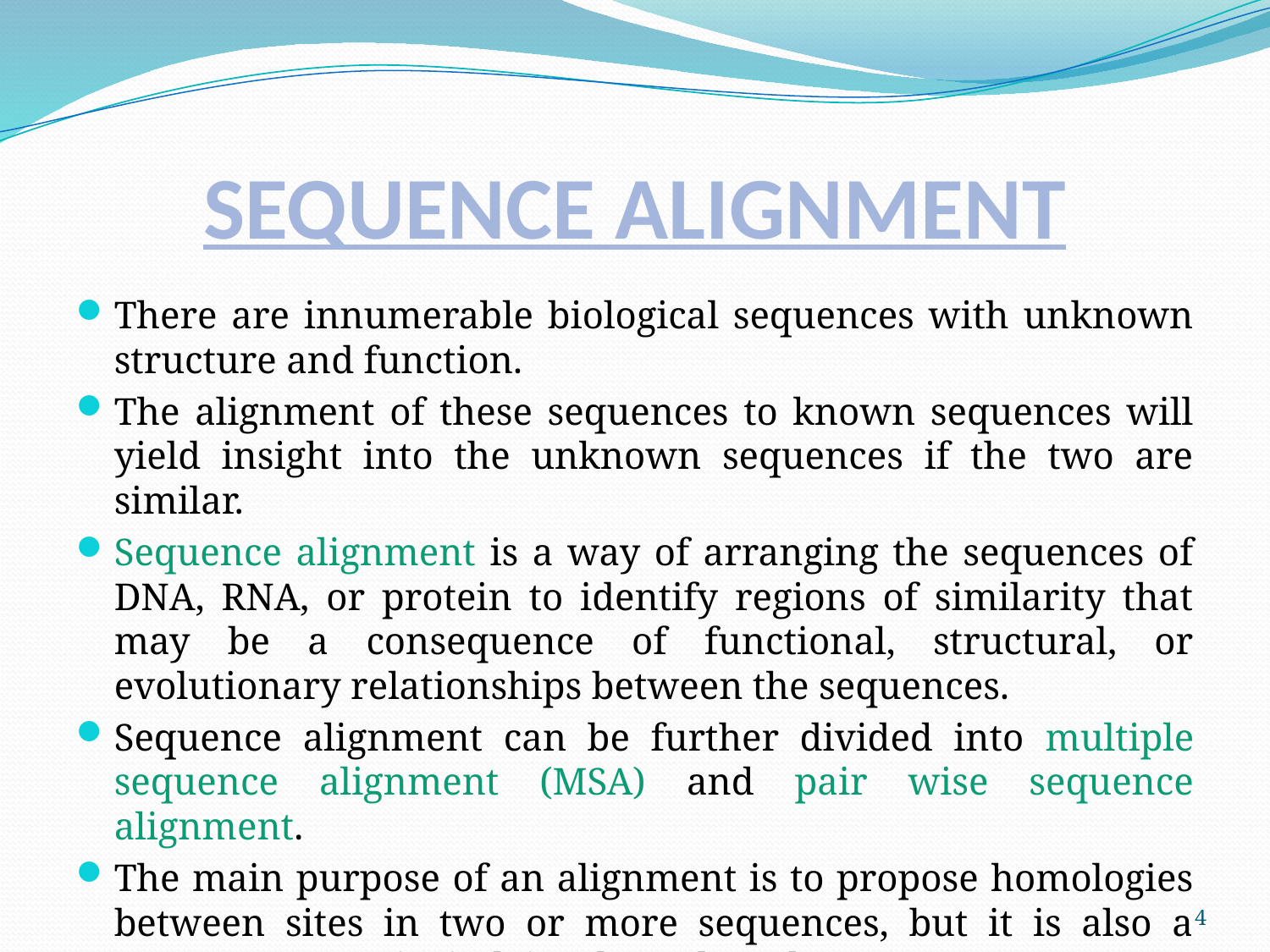

# SEQUENCE ALIGNMENT
There are innumerable biological sequences with unknown structure and function.
The alignment of these sequences to known sequences will yield insight into the unknown sequences if the two are similar.
Sequence alignment is a way of arranging the sequences of DNA, RNA, or protein to identify regions of similarity that may be a consequence of functional, structural, or evolutionary relationships between the sequences.
Sequence alignment can be further divided into multiple sequence alignment (MSA) and pair wise sequence alignment.
The main purpose of an alignment is to propose homologies between sites in two or more sequences, but it is also a necessary step in judging homology between sequences or genes.
4